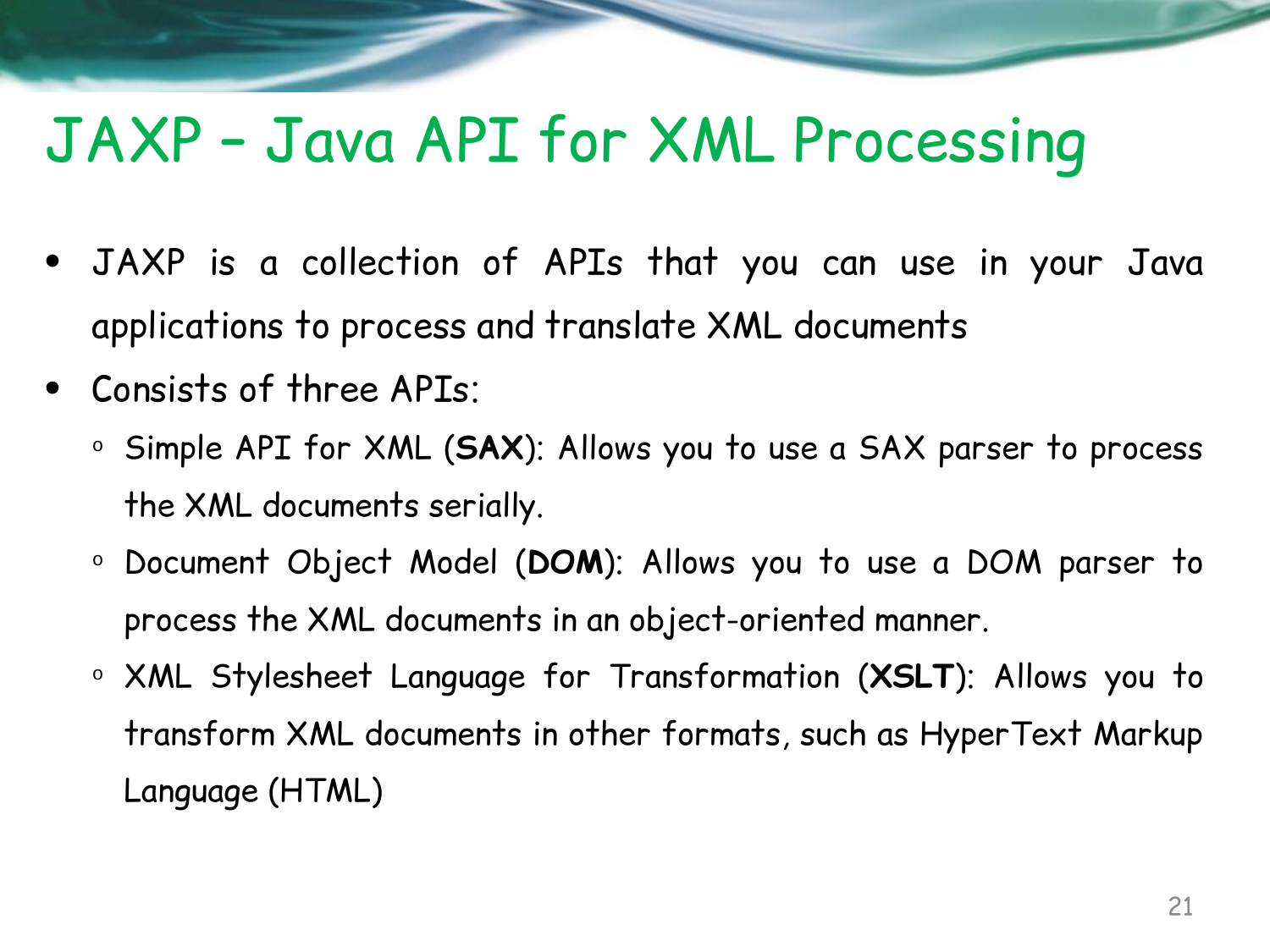

# JAXP – Java API for XML Processing
JAXP is a collection of APIs that you can use in your Java applications to process and translate XML documents
Consists of three APIs:
Simple API for XML (SAX): Allows you to use a SAX parser to process the XML documents serially.
Document Object Model (DOM): Allows you to use a DOM parser to process the XML documents in an object-oriented manner.
XML Stylesheet Language for Transformation (XSLT): Allows you to transform XML documents in other formats, such as HyperText Markup Language (HTML)
21